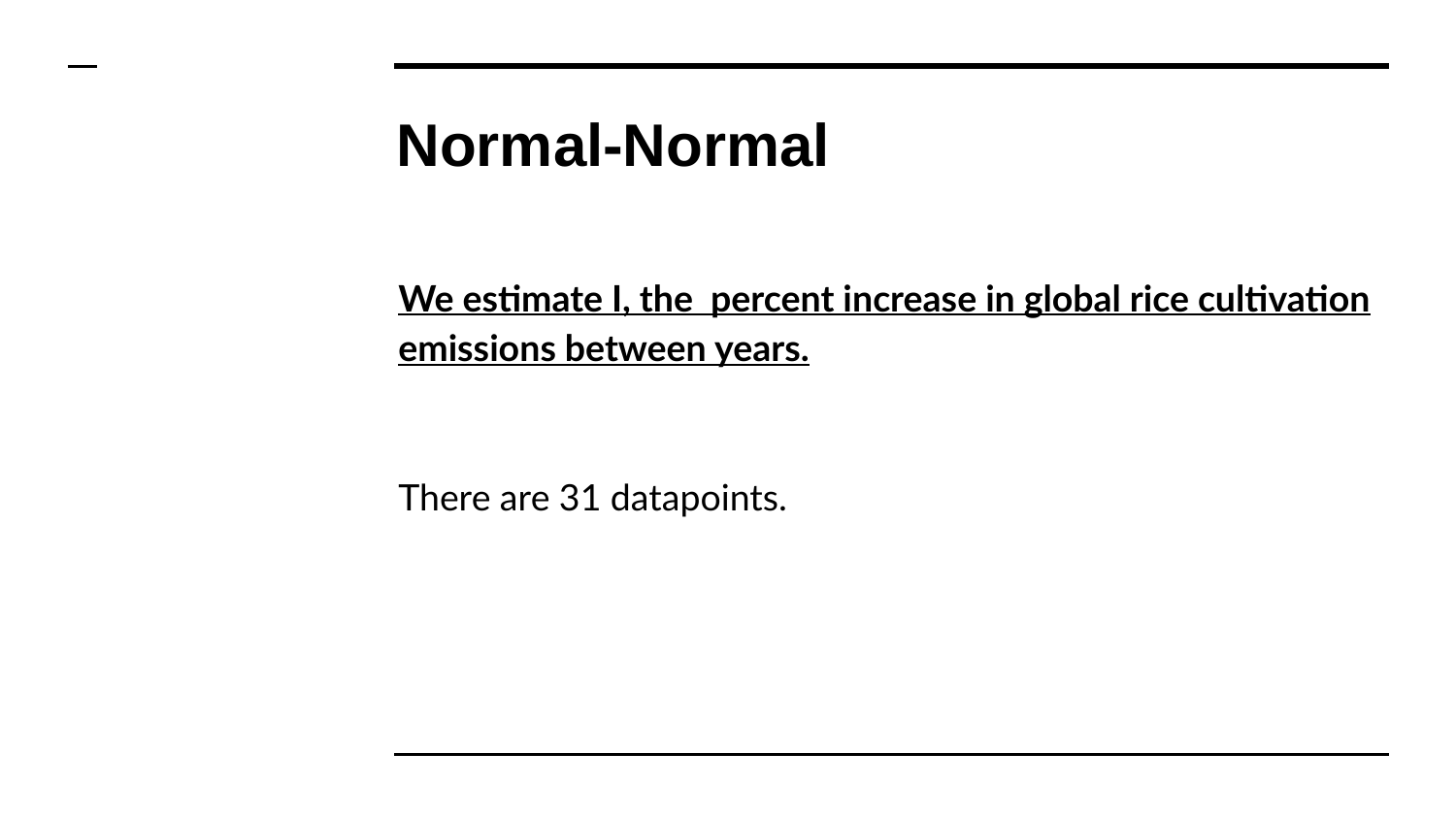

# Normal-Normal
We estimate I, the  percent increase in global rice cultivation emissions between years.

There are 31 datapoints.